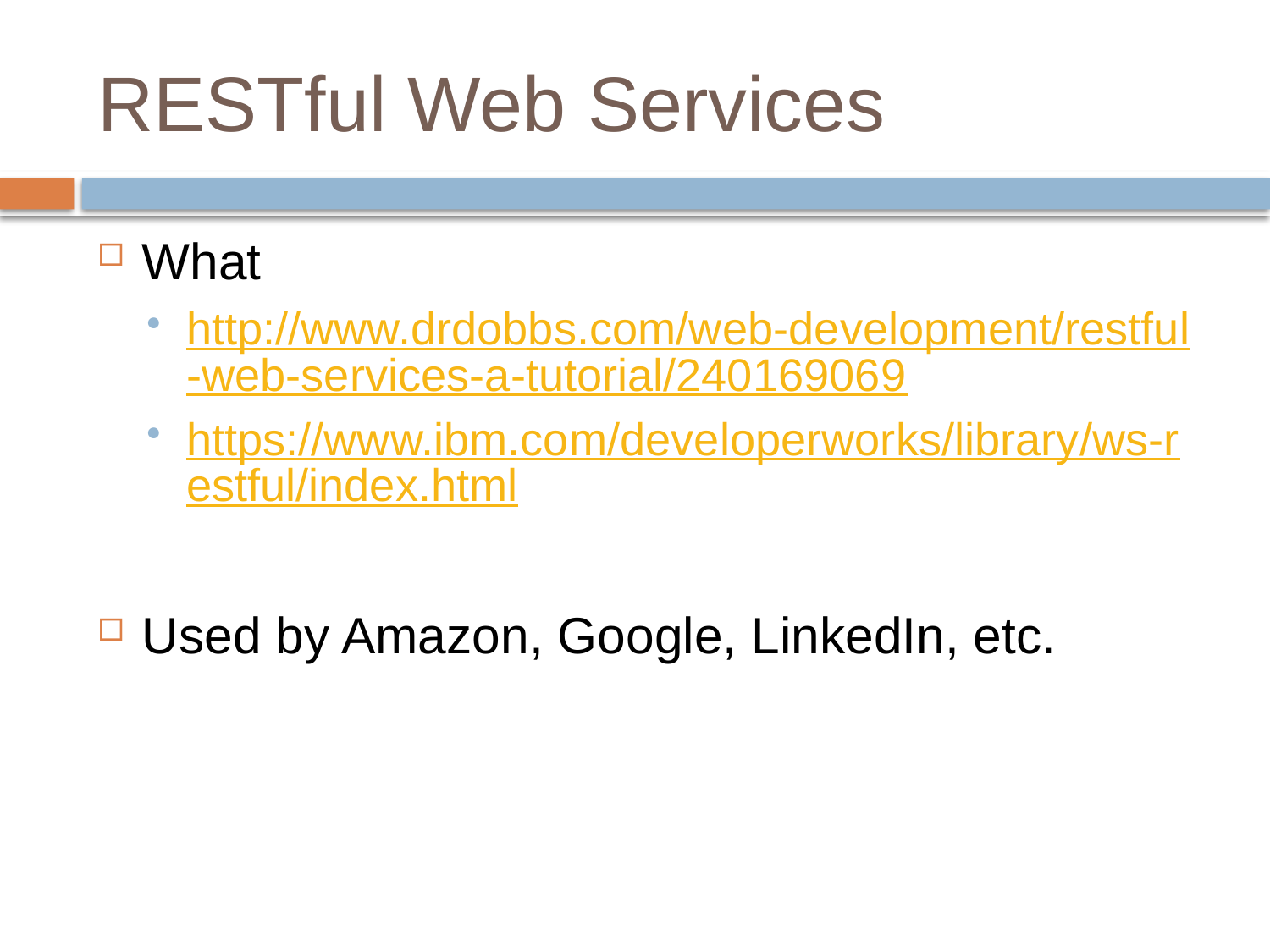

# RESTful Web Services
What
http://www.drdobbs.com/web-development/restful-web-services-a-tutorial/240169069
https://www.ibm.com/developerworks/library/ws-restful/index.html

Used by Amazon, Google, LinkedIn, etc.